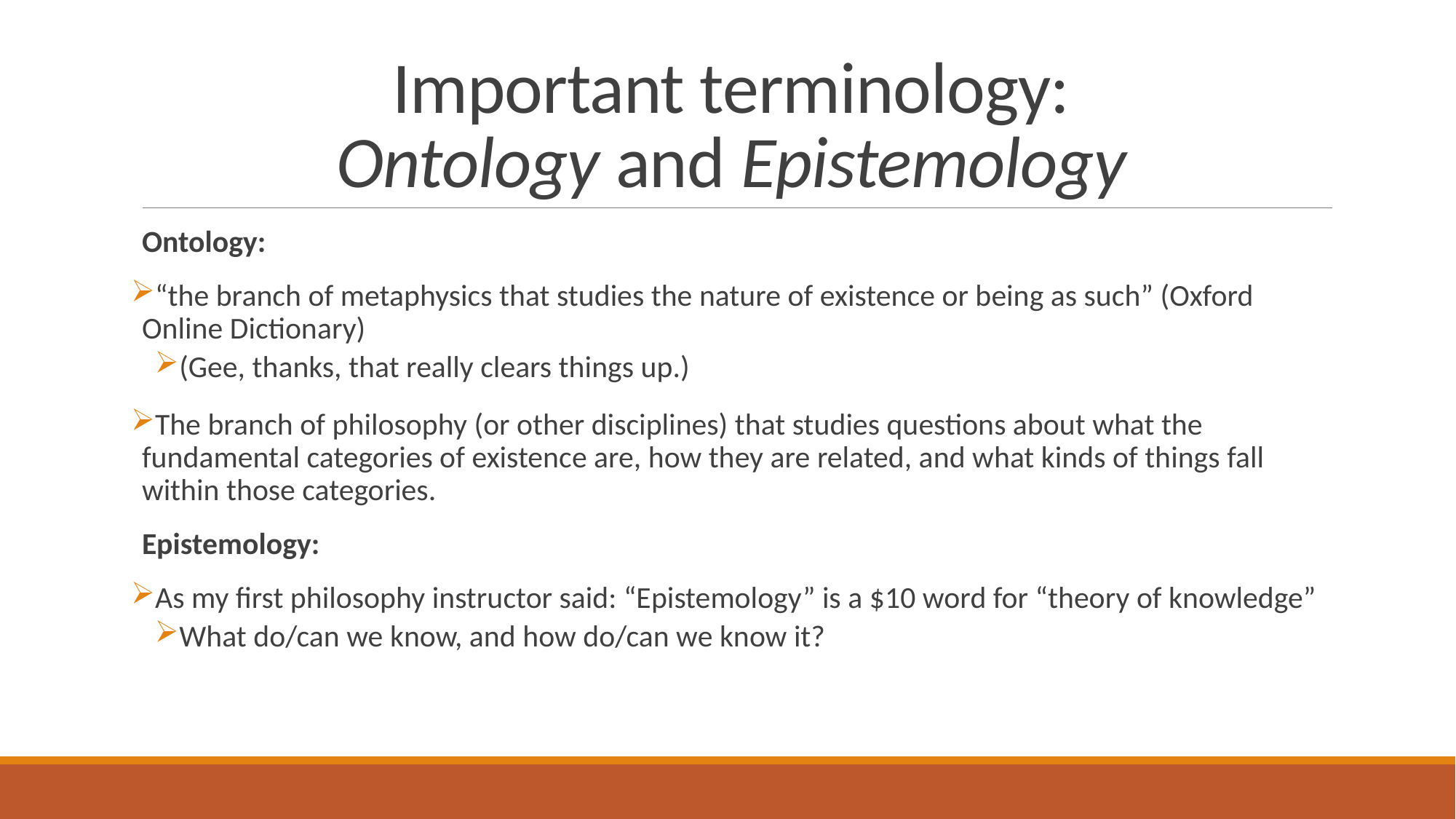

# Important terminology: Ontology and Epistemology
Ontology:
“the branch of metaphysics that studies the nature of existence or being as such” (Oxford Online Dictionary)
(Gee, thanks, that really clears things up.)
The branch of philosophy (or other disciplines) that studies questions about what the fundamental categories of existence are, how they are related, and what kinds of things fall within those categories.
Epistemology:
As my first philosophy instructor said: “Epistemology” is a $10 word for “theory of knowledge”
What do/can we know, and how do/can we know it?